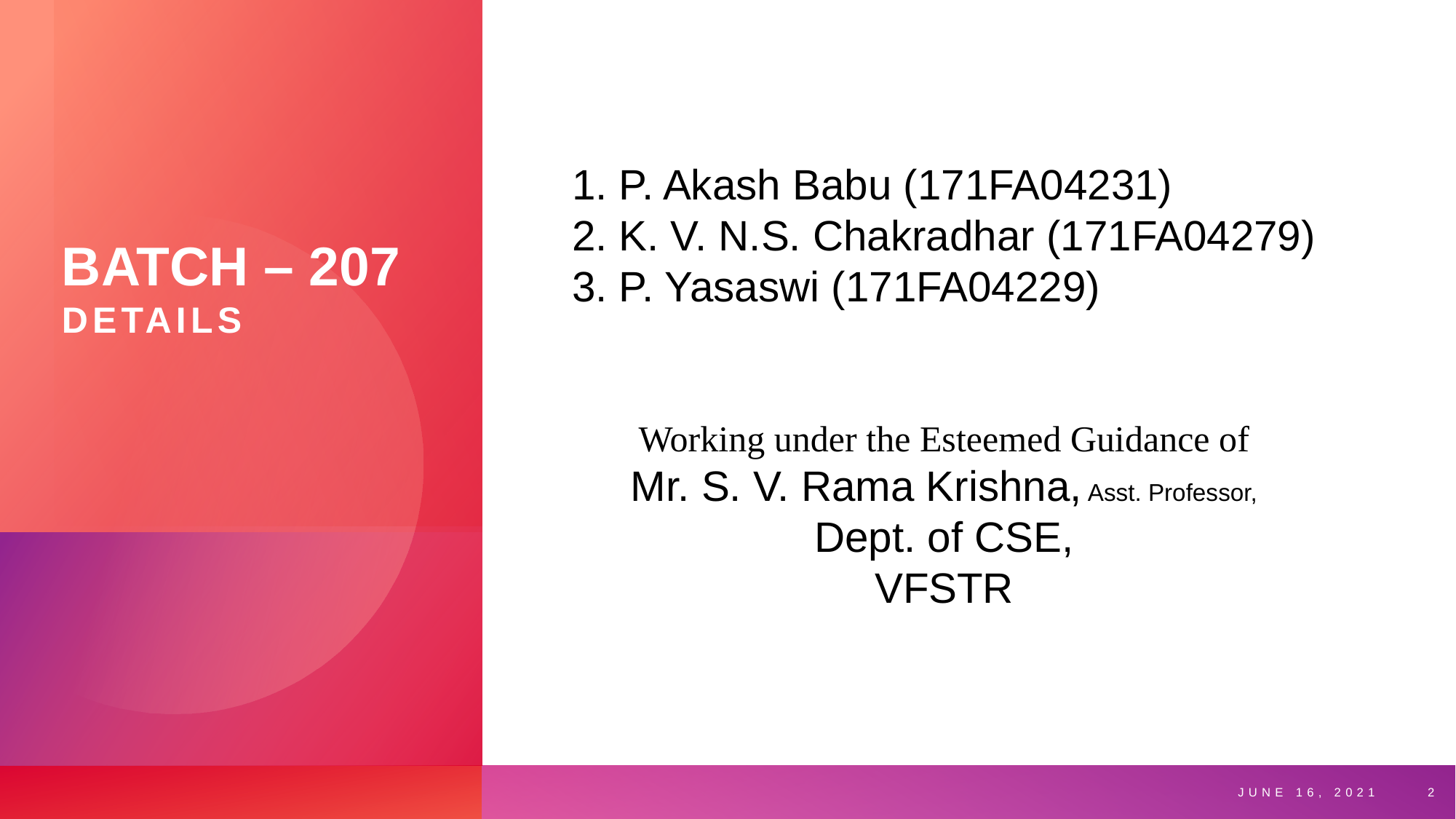

# Batch – 207 Details
 P. Akash Babu (171FA04231)
 K. V. N.S. Chakradhar (171FA04279)
 P. Yasaswi (171FA04229)
Working under the Esteemed Guidance of
Mr. S. V. Rama Krishna, Asst. Professor,
Dept. of CSE,
VFSTR
2
JUNE 16, 2021